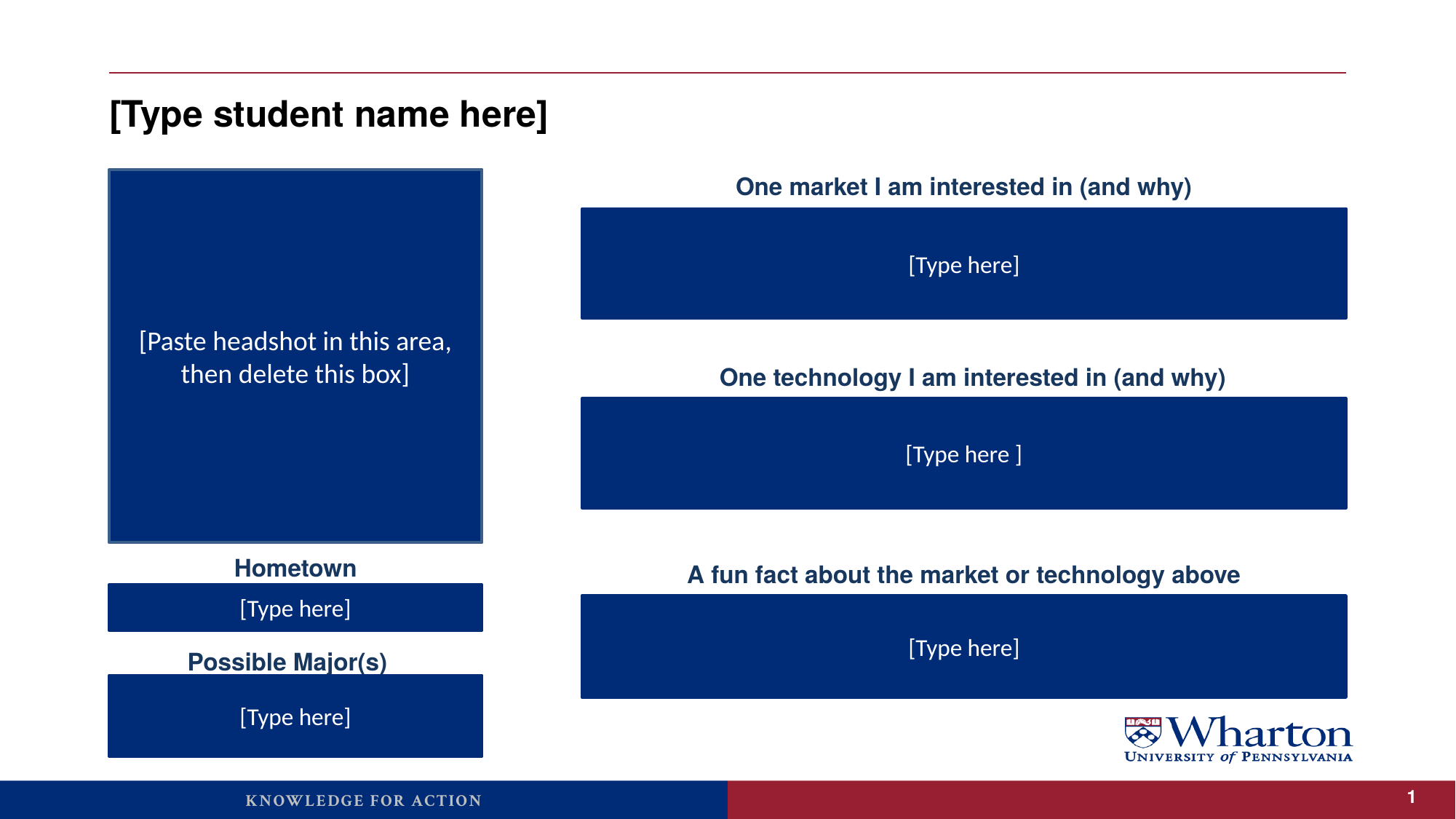

# [Type student name here]
One market I am interested in (and why)
[Paste headshot in this area, then delete this box]
[Type here]
One technology I am interested in (and why)
[Type here ]
Hometown
A fun fact about the market or technology above
[Type here]
[Type here]
Possible Major(s)
[Type here]
1